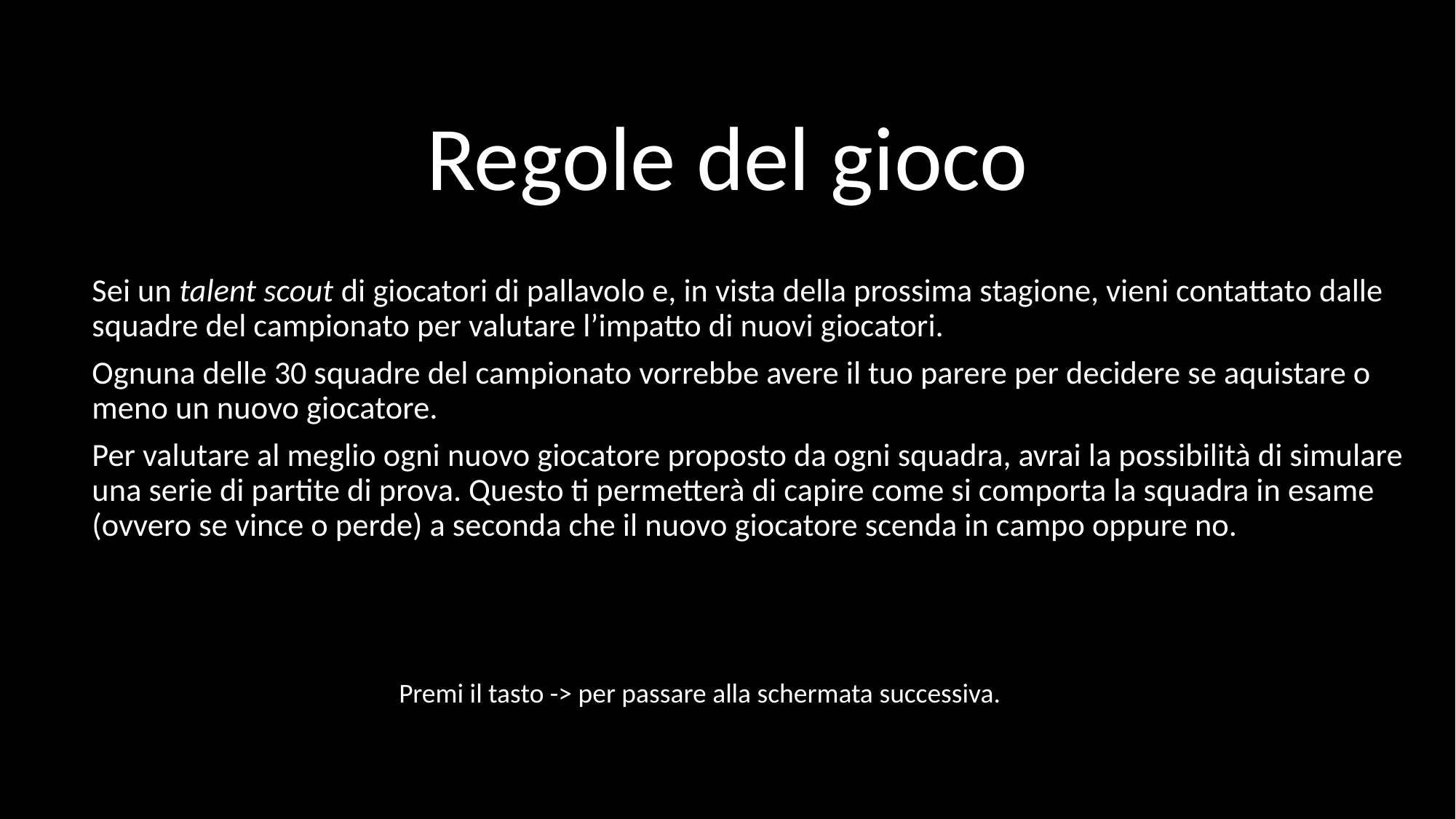

# Regole del gioco
Sei un talent scout di giocatori di pallavolo e, in vista della prossima stagione, vieni contattato dalle squadre del campionato per valutare l’impatto di nuovi giocatori.
Ognuna delle 30 squadre del campionato vorrebbe avere il tuo parere per decidere se aquistare o meno un nuovo giocatore.
Per valutare al meglio ogni nuovo giocatore proposto da ogni squadra, avrai la possibilità di simulare una serie di partite di prova. Questo ti permetterà di capire come si comporta la squadra in esame (ovvero se vince o perde) a seconda che il nuovo giocatore scenda in campo oppure no.

Premi il tasto -> per passare alla schermata successiva.